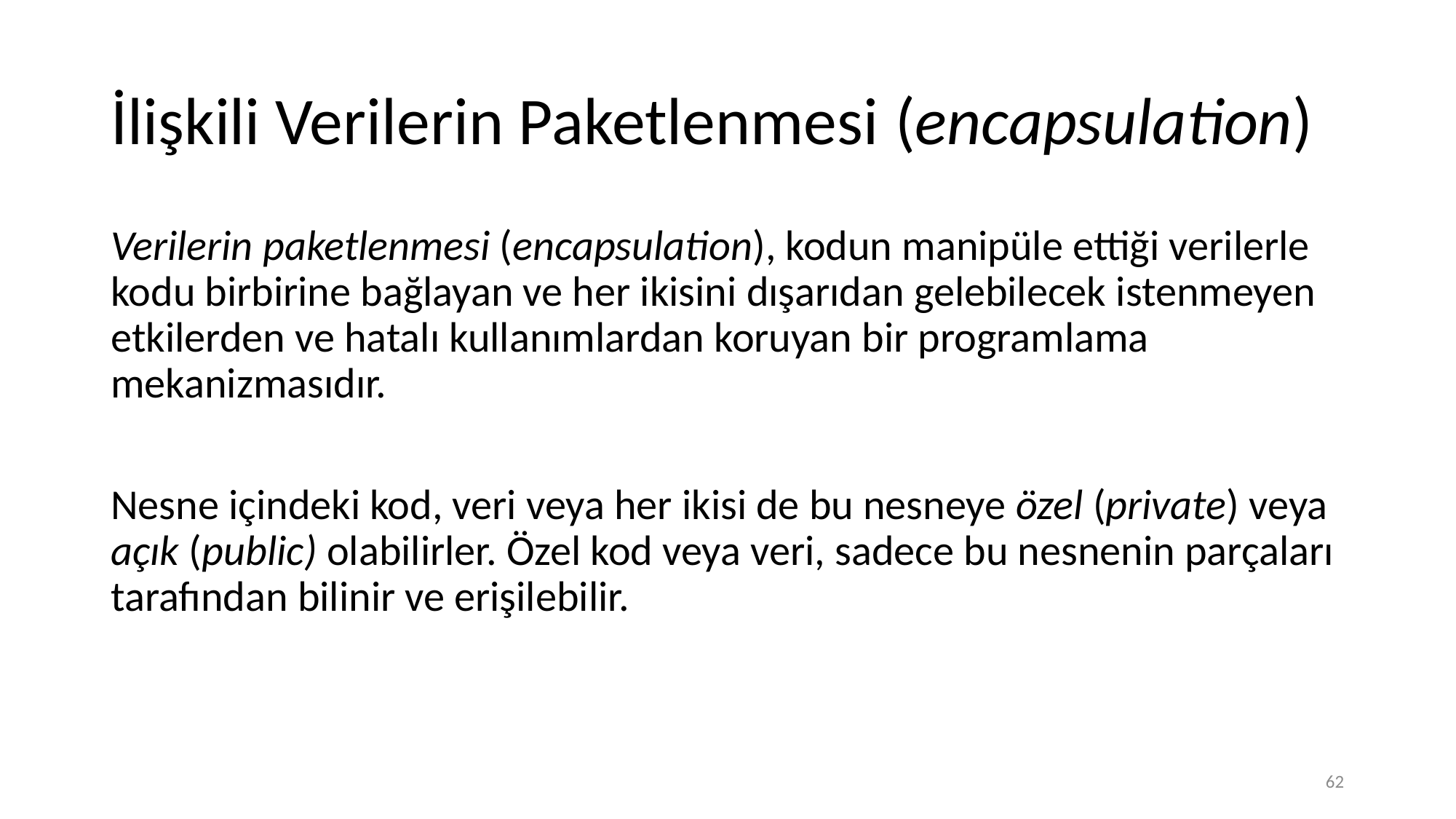

# İlişkili Verilerin Paketlenmesi (encapsulation)
Verilerin paketlenmesi (encapsulation), kodun manipüle ettiği verilerle kodu birbirine bağlayan ve her ikisini dışarıdan gelebilecek istenmeyen etkilerden ve hatalı kullanımlardan koruyan bir programlama mekanizmasıdır.

Nesne içindeki kod, veri veya her ikisi de bu nesneye özel (private) veya açık (public) olabilirler. Özel kod veya veri, sadece bu nesnenin parçaları tarafından bilinir ve erişilebilir.

62